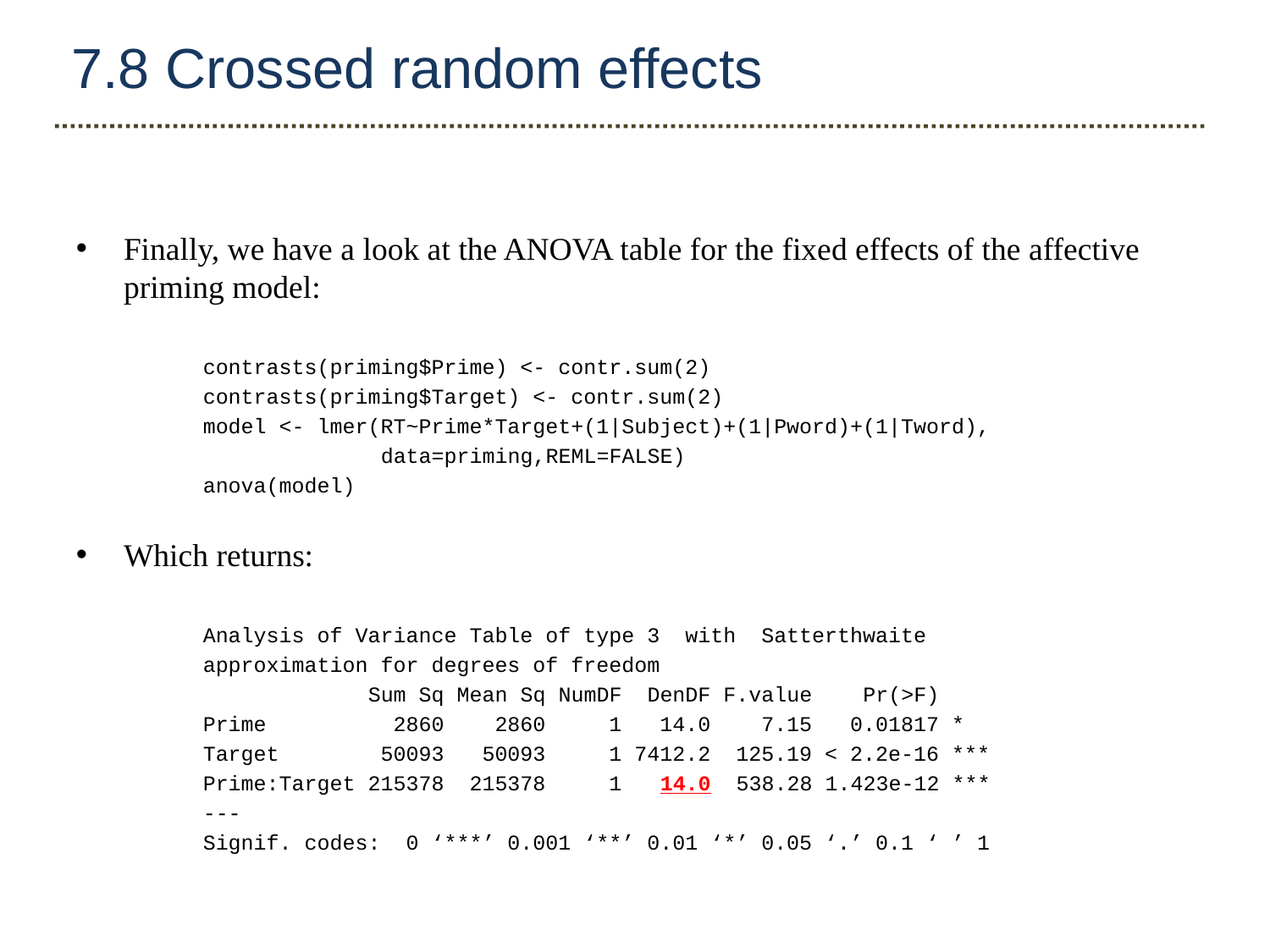

7.8 Crossed random effects

Finally, we have a look at the ANOVA table for the fixed effects of the affective priming model:

	contrasts(priming$Prime) <- contr.sum(2)
	contrasts(priming$Target) <- contr.sum(2)
	model <- lmer(RT~Prime*Target+(1|Subject)+(1|Pword)+(1|Tword),
	              data=priming,REML=FALSE)
	anova(model)

Which returns:

	Analysis of Variance Table of type 3  with  Satterthwaite
	approximation for degrees of freedom
	             Sum Sq Mean Sq NumDF  DenDF F.value    Pr(>F)
	Prime          2860    2860     1   14.0    7.15   0.01817 *
	Target        50093   50093     1 7412.2  125.19 < 2.2e-16 ***
	Prime:Target 215378  215378     1   14.0  538.28 1.423e-12 ***
	---
	Signif. codes:  0 ‘***’ 0.001 ‘**’ 0.01 ‘*’ 0.05 ‘.’ 0.1 ‘ ’ 1